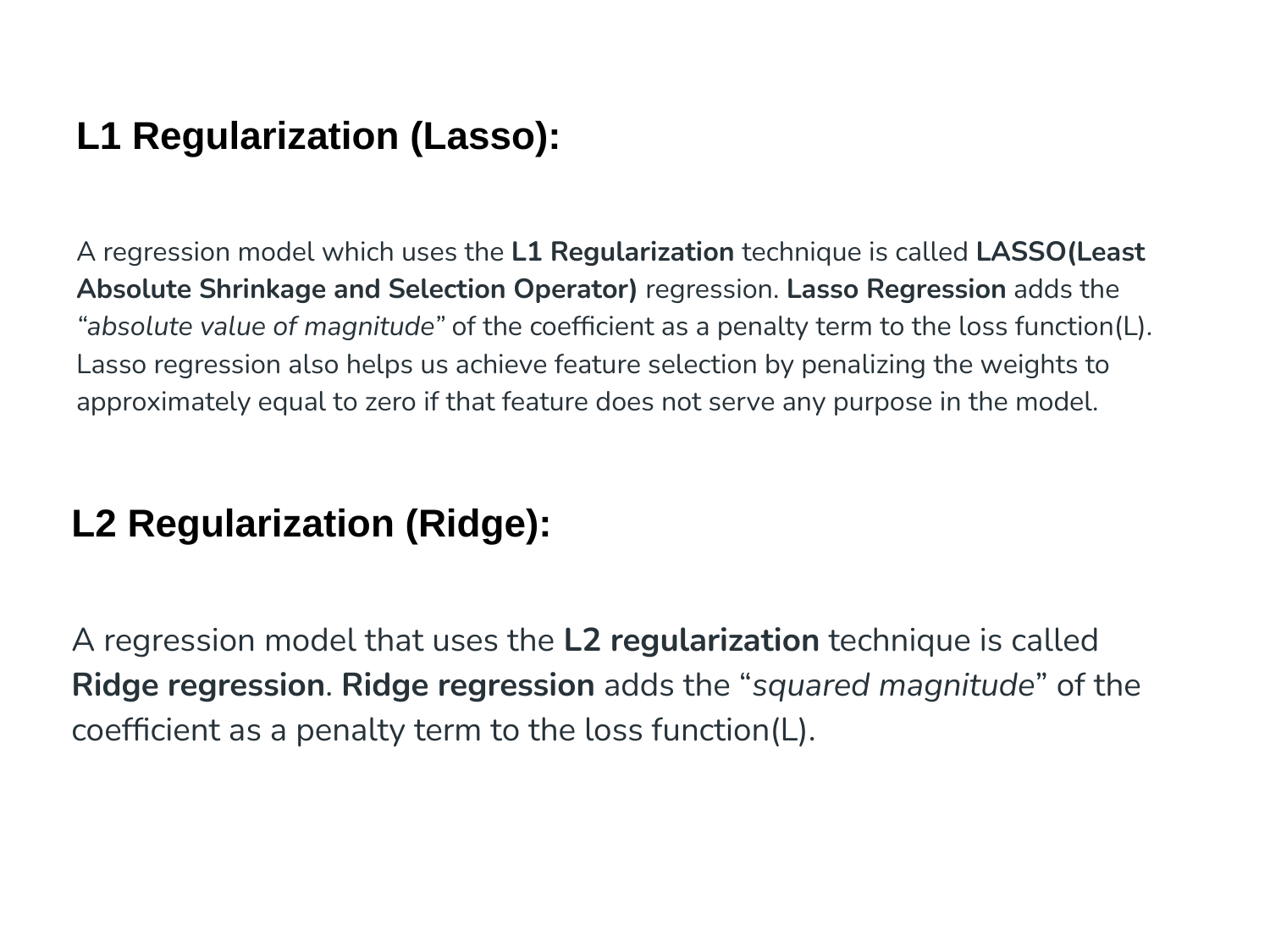

# L1 Regularization (Lasso):

A regression model which uses the L1 Regularization technique is called LASSO(Least Absolute Shrinkage and Selection Operator) regression. Lasso Regression adds the “absolute value of magnitude” of the coefficient as a penalty term to the loss function(L). Lasso regression also helps us achieve feature selection by penalizing the weights to approximately equal to zero if that feature does not serve any purpose in the model.

L2 Regularization (Ridge):

A regression model that uses the L2 regularization technique is called Ridge regression. Ridge regression adds the “squared magnitude” of the coefficient as a penalty term to the loss function(L).